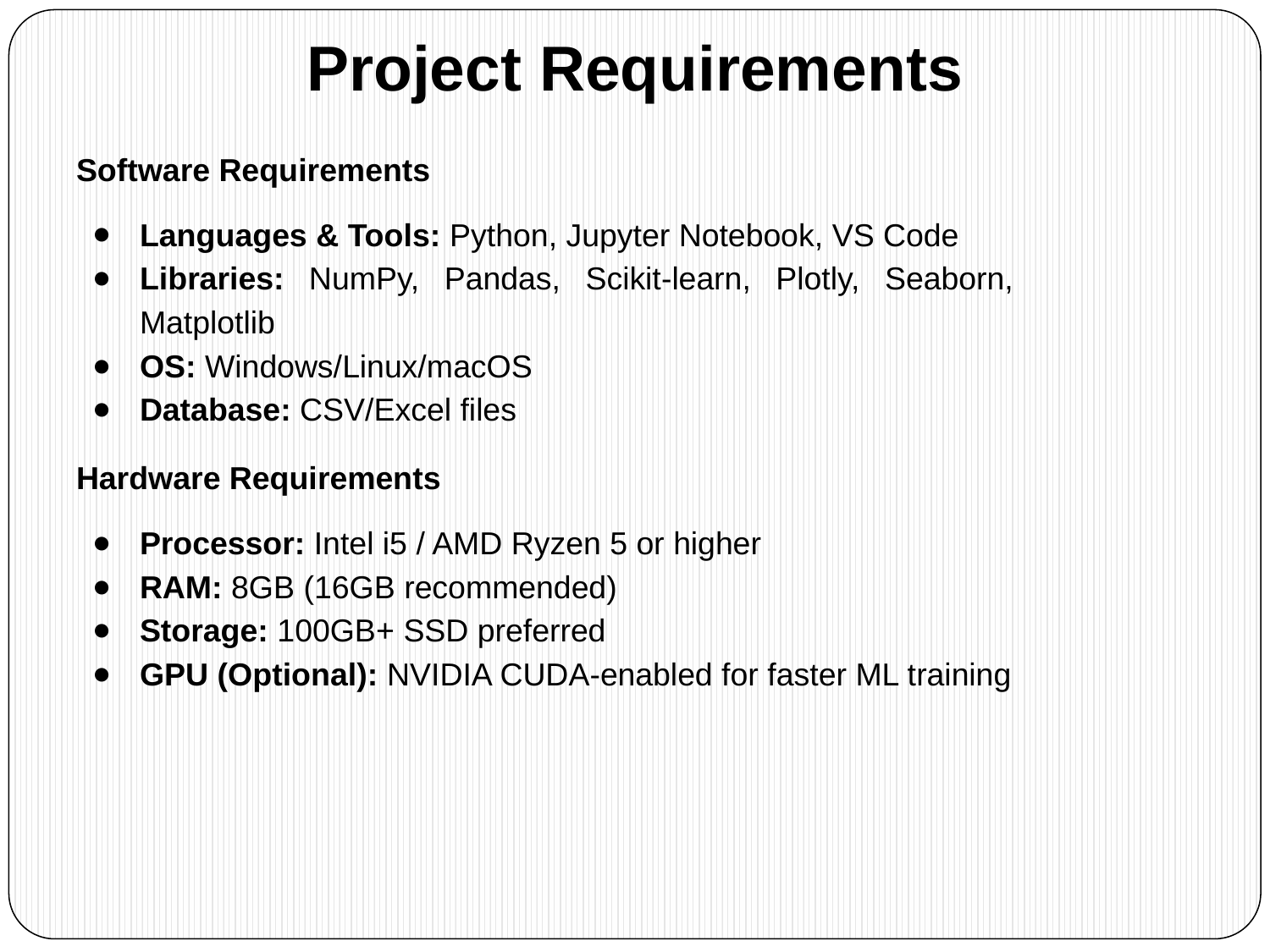

# Project Requirements
Software Requirements
Languages & Tools: Python, Jupyter Notebook, VS Code
Libraries: NumPy, Pandas, Scikit-learn, Plotly, Seaborn, Matplotlib
OS: Windows/Linux/macOS
Database: CSV/Excel files
Hardware Requirements
Processor: Intel i5 / AMD Ryzen 5 or higher
RAM: 8GB (16GB recommended)
Storage: 100GB+ SSD preferred
GPU (Optional): NVIDIA CUDA-enabled for faster ML training